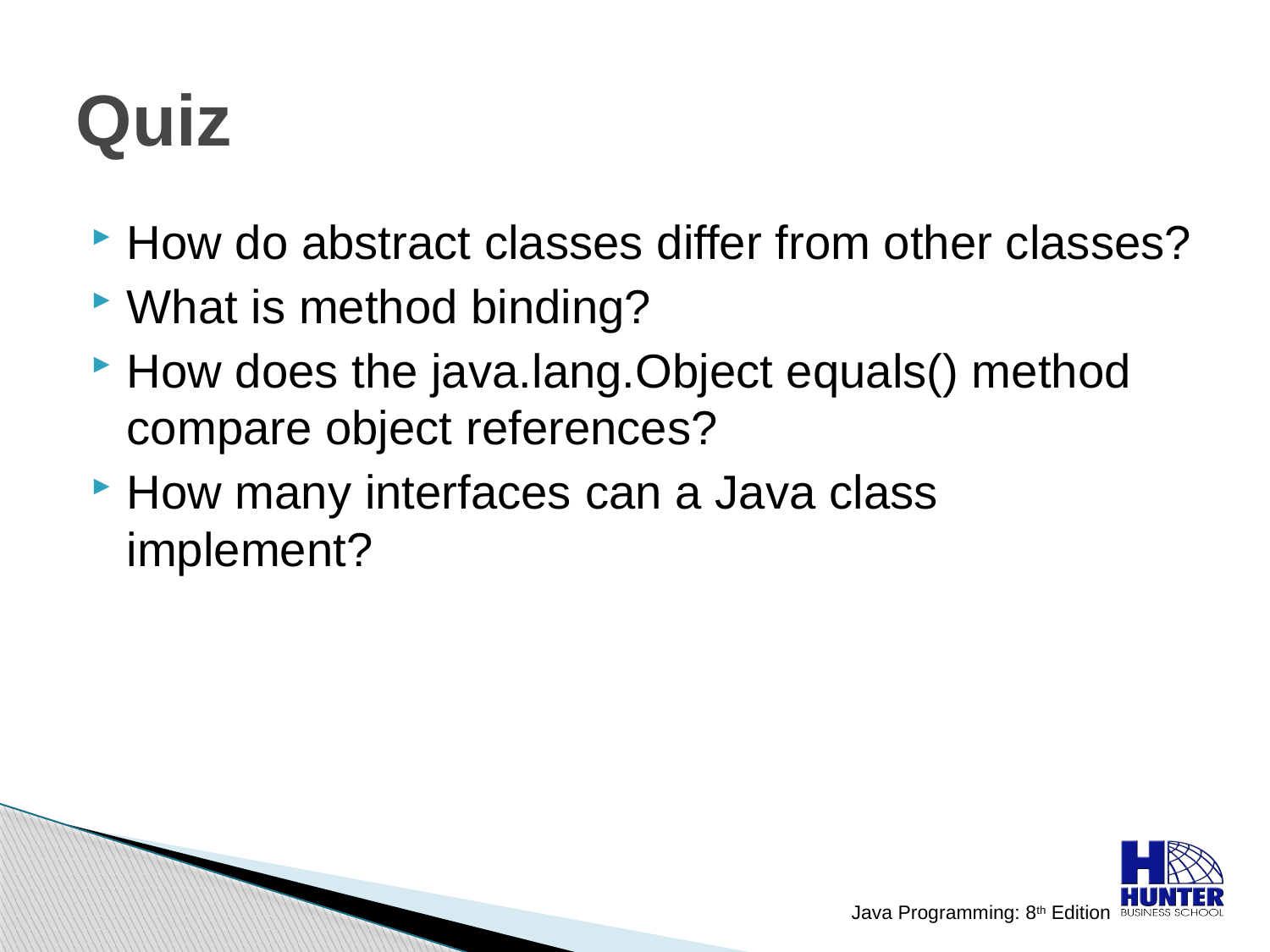

# Quiz
How do abstract classes differ from other classes?
What is method binding?
How does the java.lang.Object equals() method compare object references?
How many interfaces can a Java class implement?